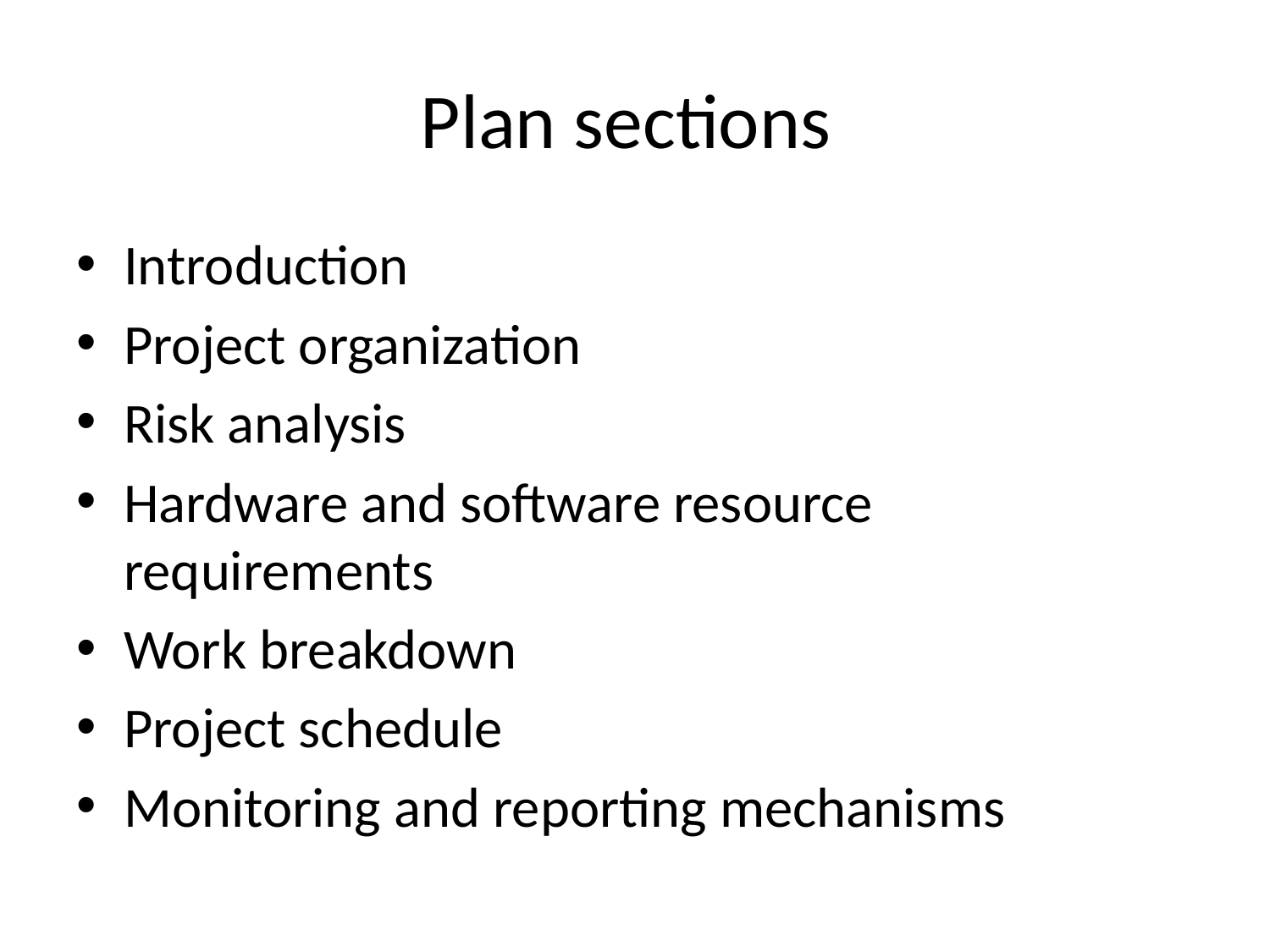

# Plan sections
Introduction
Project organization
Risk analysis
Hardware and software resource requirements
Work breakdown
Project schedule
Monitoring and reporting mechanisms